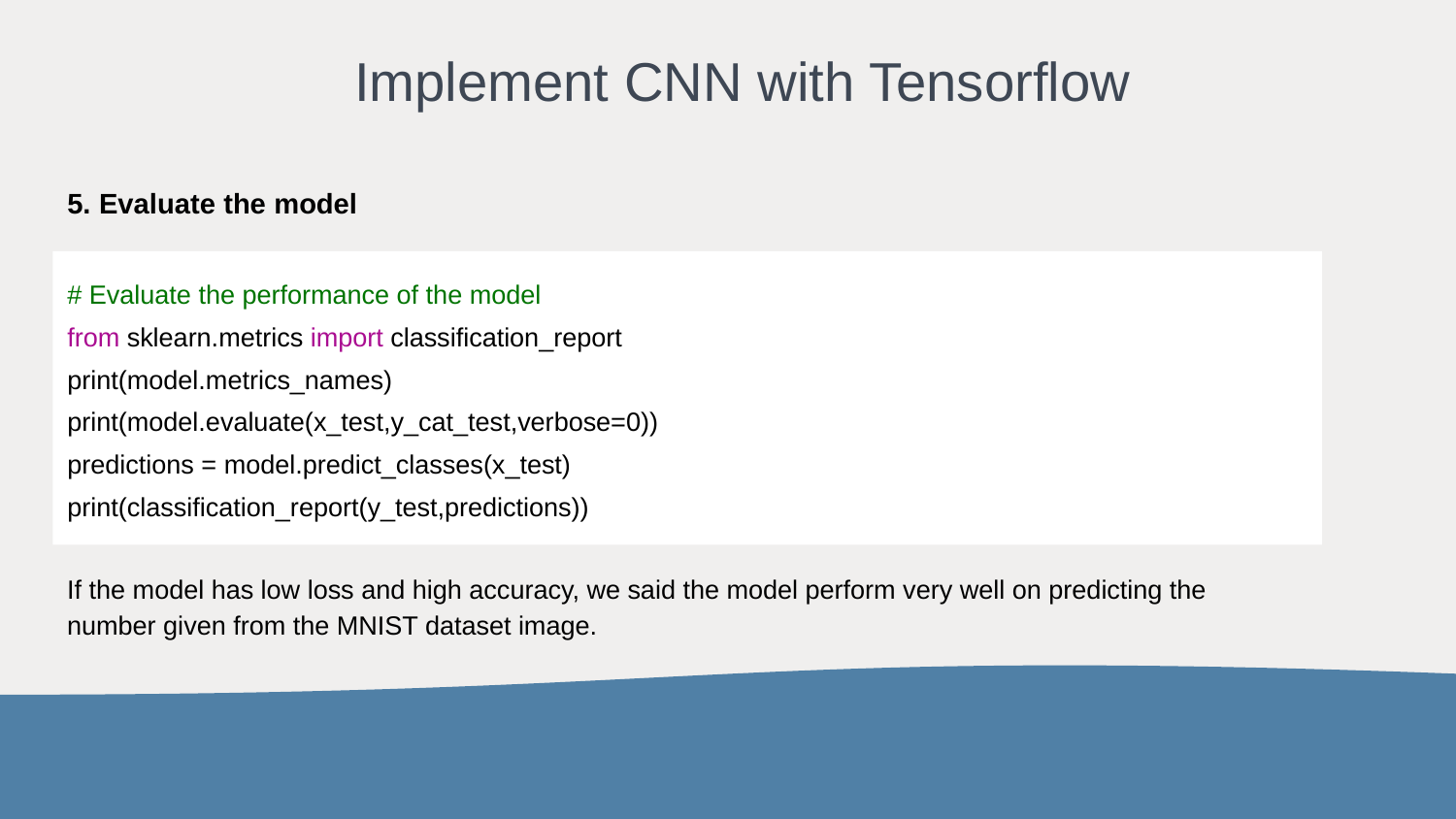

# Implement CNN with Tensorflow

5. Evaluate the model
# Evaluate the performance of the model
from sklearn.metrics import classification_report
print(model.metrics_names)
print(model.evaluate(x_test,y_cat_test,verbose=0))
predictions = model.predict_classes(x_test)
print(classification_report(y_test,predictions))

If the model has low loss and high accuracy, we said the model perform very well on predicting the number given from the MNIST dataset image.